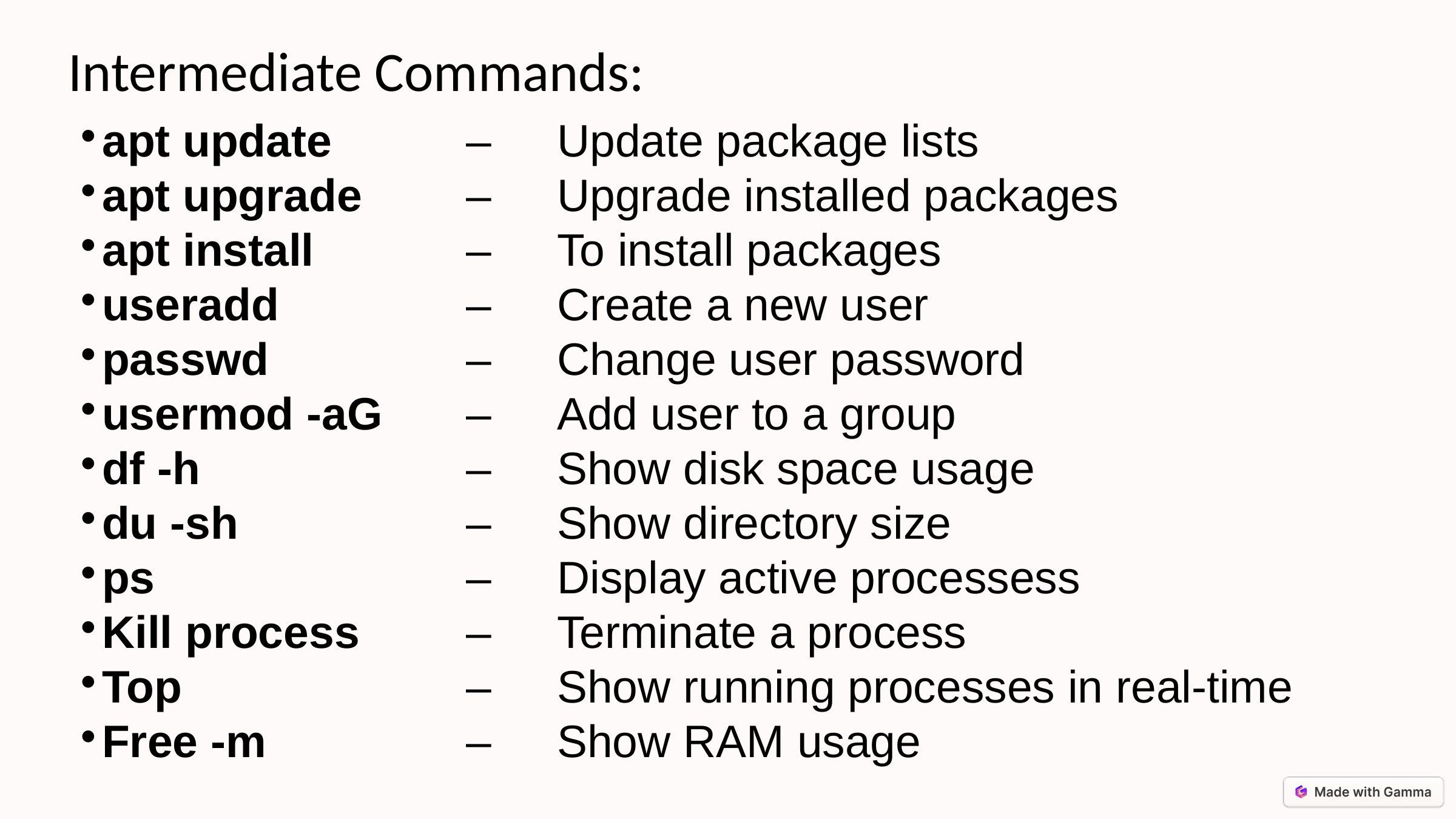

Intermediate Commands:
apt update		–	Update package lists
apt upgrade		–	Upgrade installed packages
apt install		–	To install packages
useradd			–	Create a new user
passwd			–	Change user password
usermod -aG	–	Add user to a group
df -h 			–	Show disk space usage
du -sh			–	Show directory size
ps				–	Display active processess
Kill process		–	Terminate a process
Top				–	Show running processes in real-time
Free -m			–	Show RAM usage